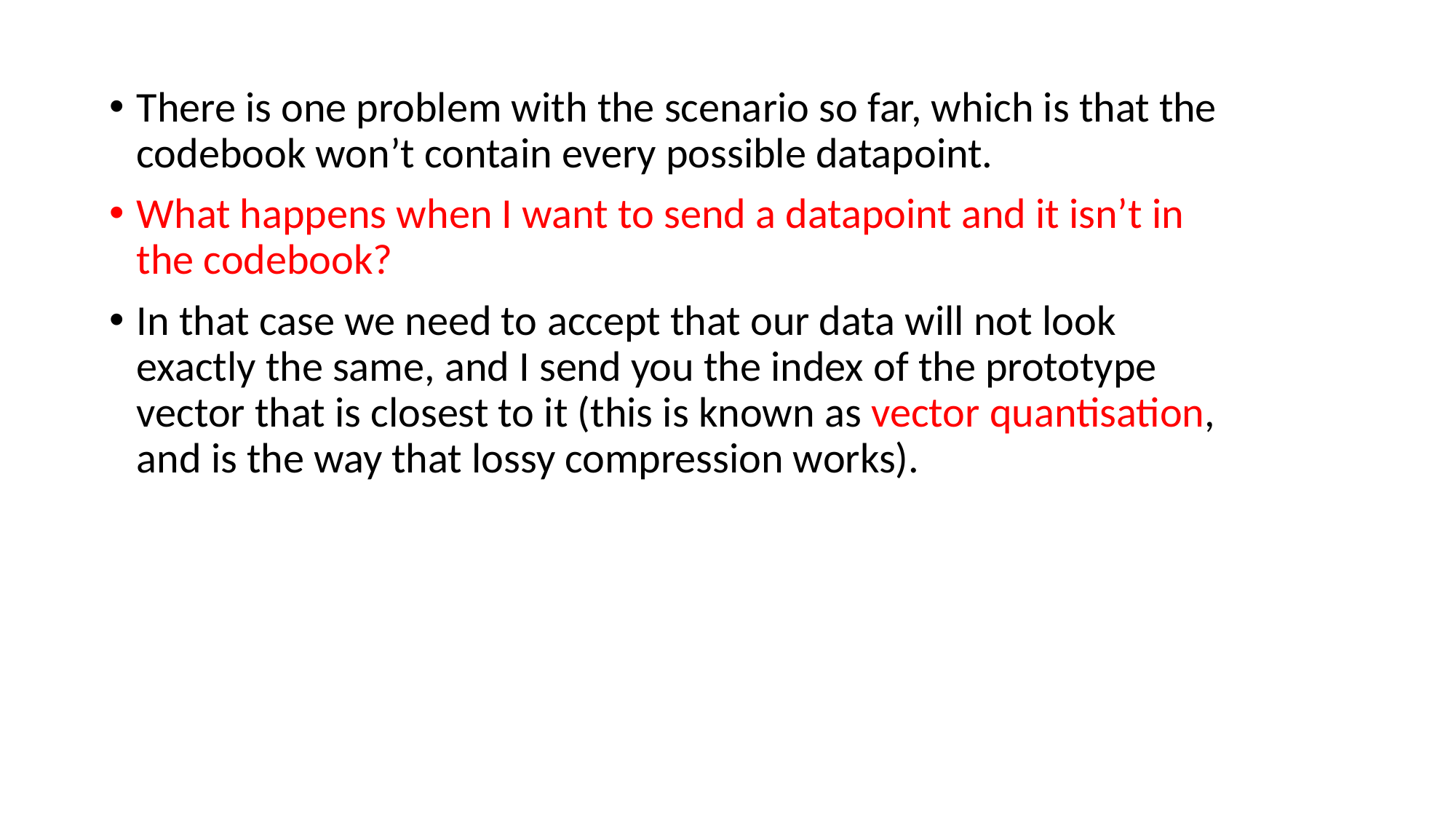

There is one problem with the scenario so far, which is that the codebook won’t contain every possible datapoint.
What happens when I want to send a datapoint and it isn’t in the codebook?
In that case we need to accept that our data will not look exactly the same, and I send you the index of the prototype vector that is closest to it (this is known as vector quantisation, and is the way that lossy compression works).